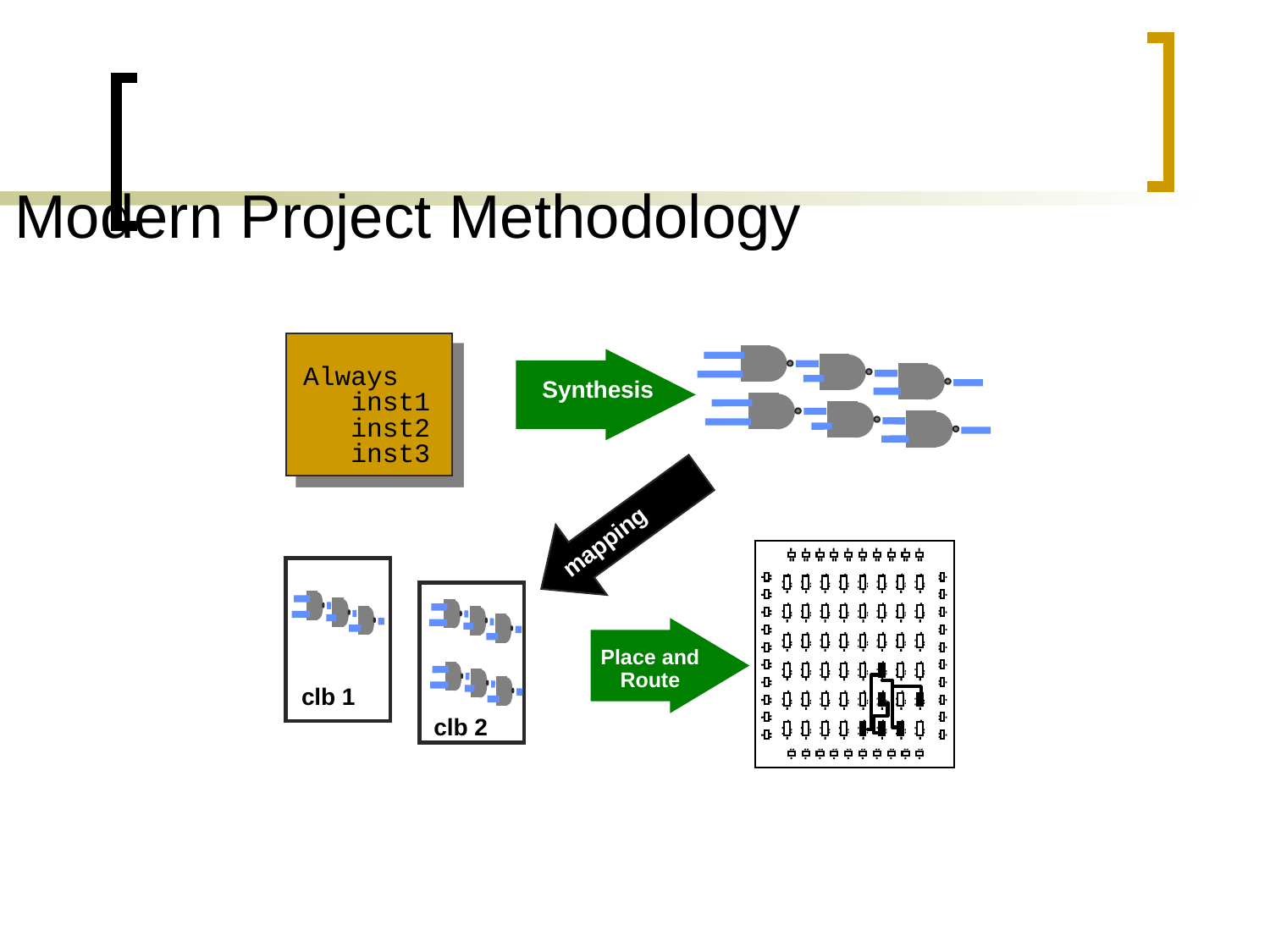

# Modern Project Methodology

Always
   inst1
   inst2
   inst3

Synthesis

mapping

clb 1

clb 2

Place and Route